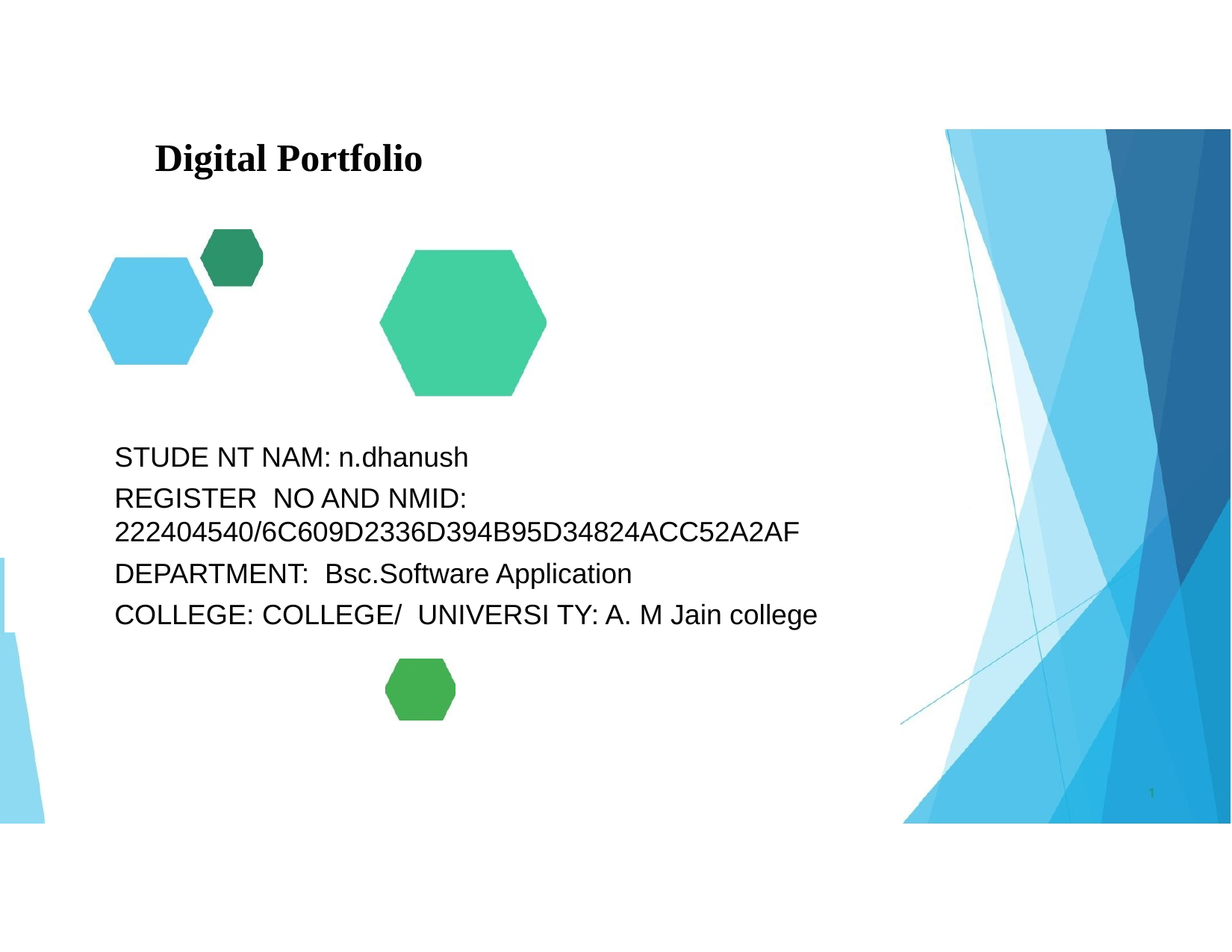

Digital Portfolio

STUDE NT NAM:	n.dhanush
REGISTER  NO AND NMID: 222404540/6C609D2336D394B95D34824ACC52A2AF
DEPARTMENT:  Bsc.Software Application
COLLEGE: COLLEGE/  UNIVERSI TY: A. M Jain college